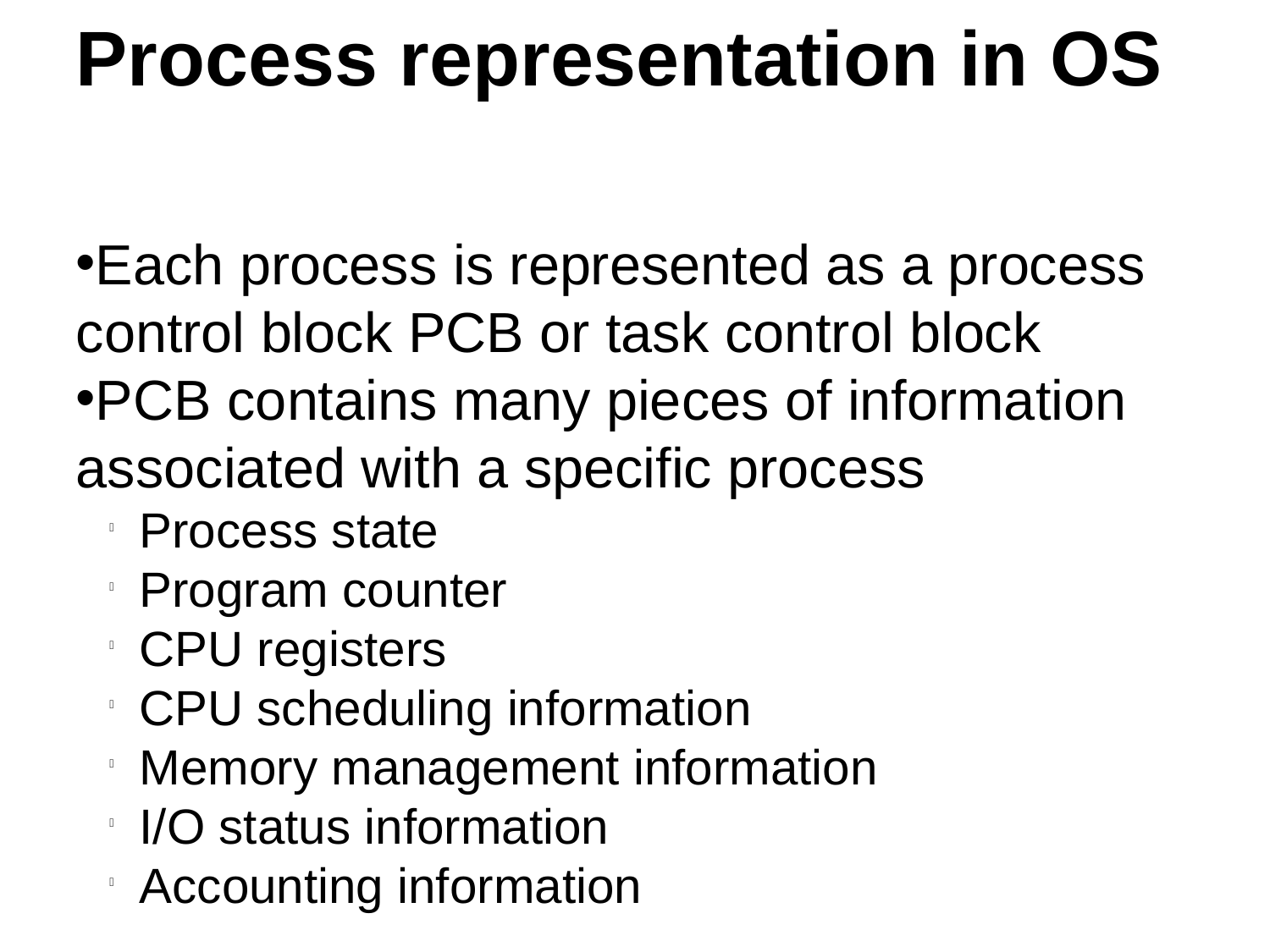

Process representation in OS
Each process is represented as a process control block PCB or task control block
PCB contains many pieces of information associated with a specific process
Process state
Program counter
CPU registers
CPU scheduling information
Memory management information
I/O status information
Accounting information